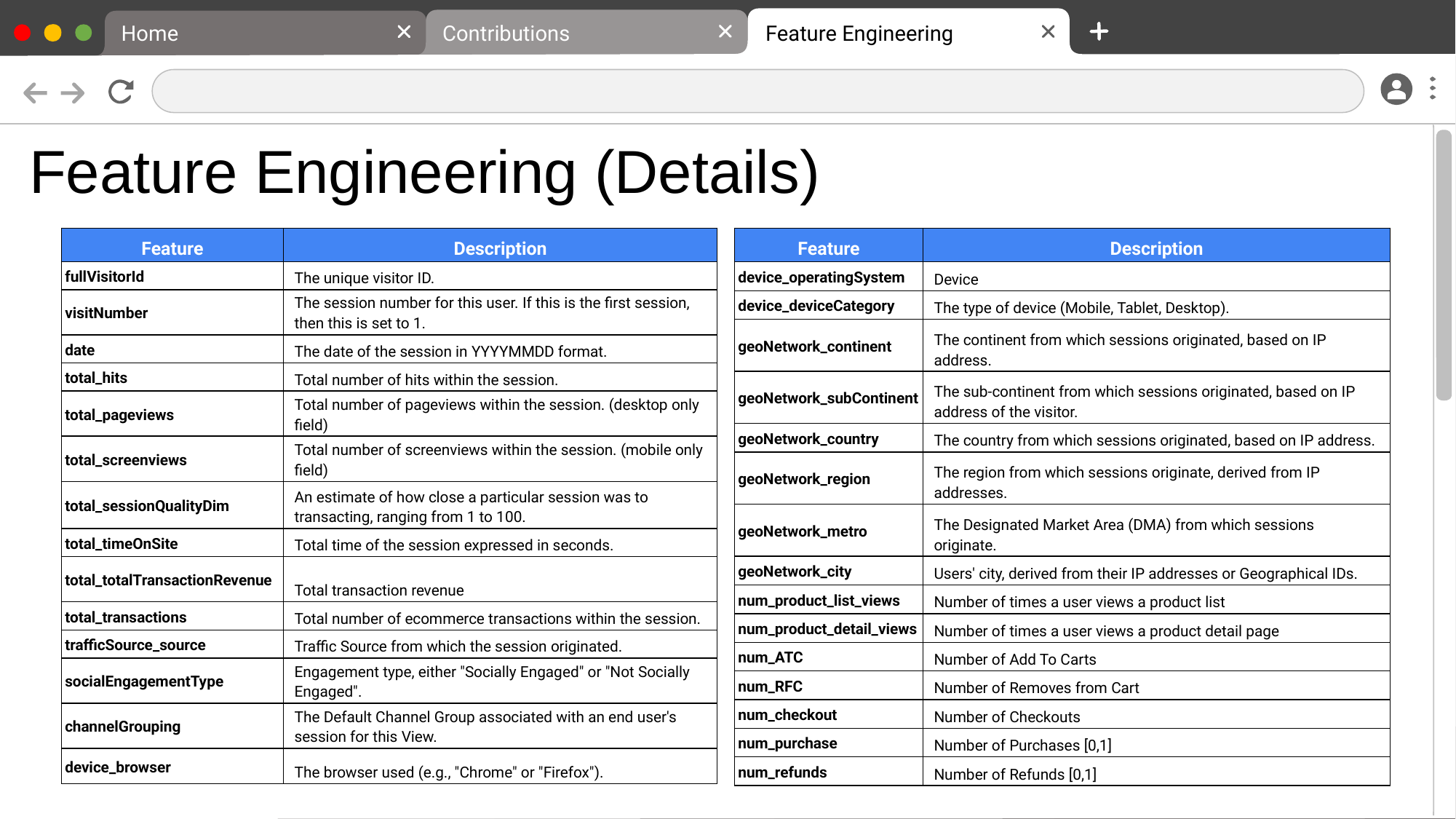

Contributions
Feature Engineering
Home

# Feature Engineering (Details)
| Feature | Description |
| --- | --- |
| fullVisitorId | The unique visitor ID. |
| visitNumber | The session number for this user. If this is the first session, then this is set to 1. |
| date | The date of the session in YYYYMMDD format. |
| total\_hits | Total number of hits within the session. |
| total\_pageviews | Total number of pageviews within the session. (desktop only field) |
| total\_screenviews | Total number of screenviews within the session. (mobile only field) |
| total\_sessionQualityDim | An estimate of how close a particular session was to transacting, ranging from 1 to 100. |
| total\_timeOnSite | Total time of the session expressed in seconds. |
| total\_totalTransactionRevenue | Total transaction revenue |
| total\_transactions | Total number of ecommerce transactions within the session. |
| trafficSource\_source | Traffic Source from which the session originated. |
| socialEngagementType | Engagement type, either "Socially Engaged" or "Not Socially Engaged". |
| channelGrouping | The Default Channel Group associated with an end user's session for this View. |
| device\_browser | The browser used (e.g., "Chrome" or "Firefox"). |
| Feature | Description |
| --- | --- |
| device\_operatingSystem | Device |
| device\_deviceCategory | The type of device (Mobile, Tablet, Desktop). |
| geoNetwork\_continent | The continent from which sessions originated, based on IP address. |
| geoNetwork\_subContinent | The sub-continent from which sessions originated, based on IP address of the visitor. |
| geoNetwork\_country | The country from which sessions originated, based on IP address. |
| geoNetwork\_region | The region from which sessions originate, derived from IP addresses. |
| geoNetwork\_metro | The Designated Market Area (DMA) from which sessions originate. |
| geoNetwork\_city | Users' city, derived from their IP addresses or Geographical IDs. |
| num\_product\_list\_views | Number of times a user views a product list |
| num\_product\_detail\_views | Number of times a user views a product detail page |
| num\_ATC | Number of Add To Carts |
| num\_RFC | Number of Removes from Cart |
| num\_checkout | Number of Checkouts |
| num\_purchase | Number of Purchases [0,1] |
| num\_refunds | Number of Refunds [0,1] |